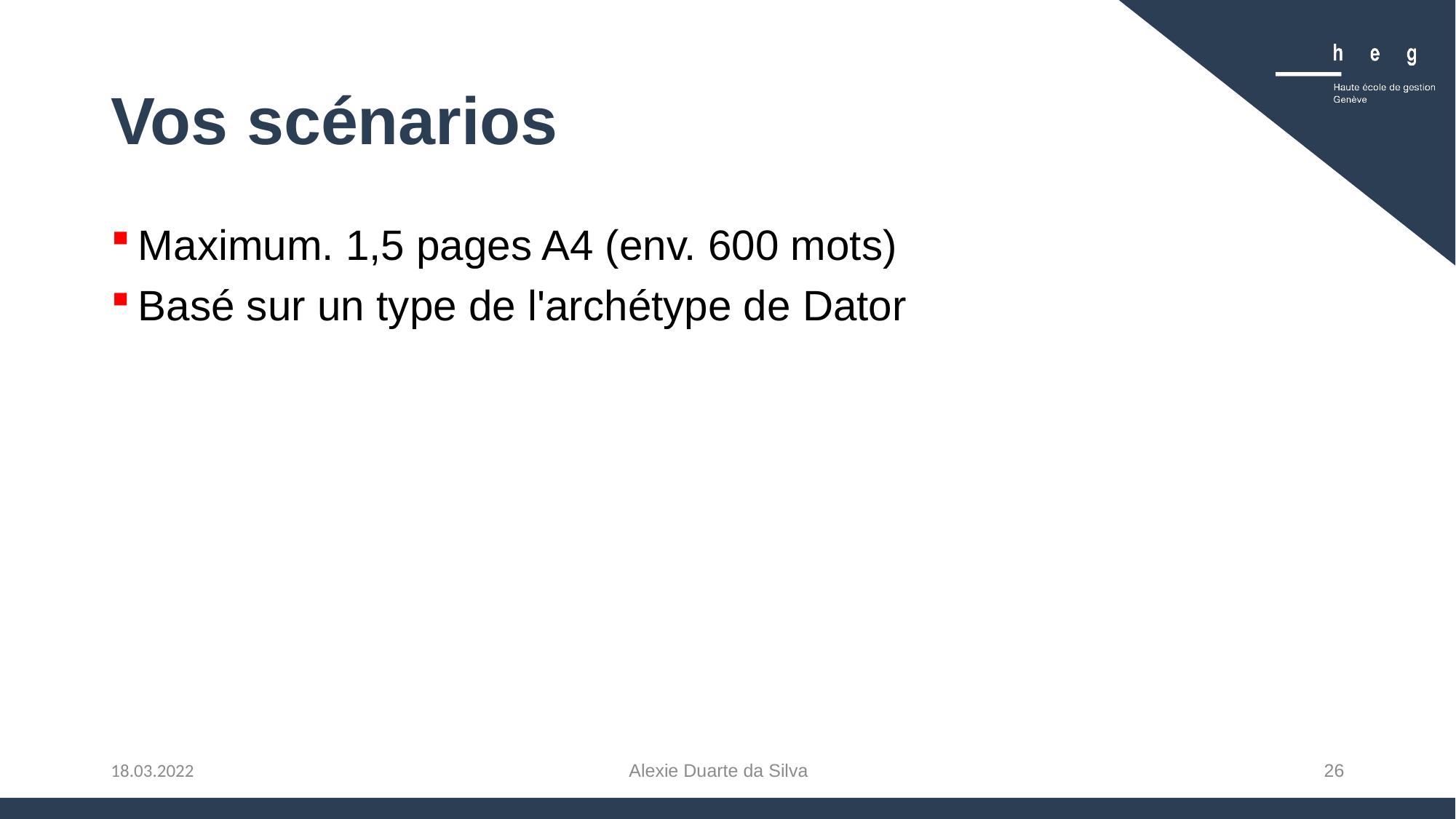

# Vos scénarios
Maximum. 1,5 pages A4 (env. 600 mots)
Basé sur un type de l'archétype de Dator

Alexie Duarte da Silva
26